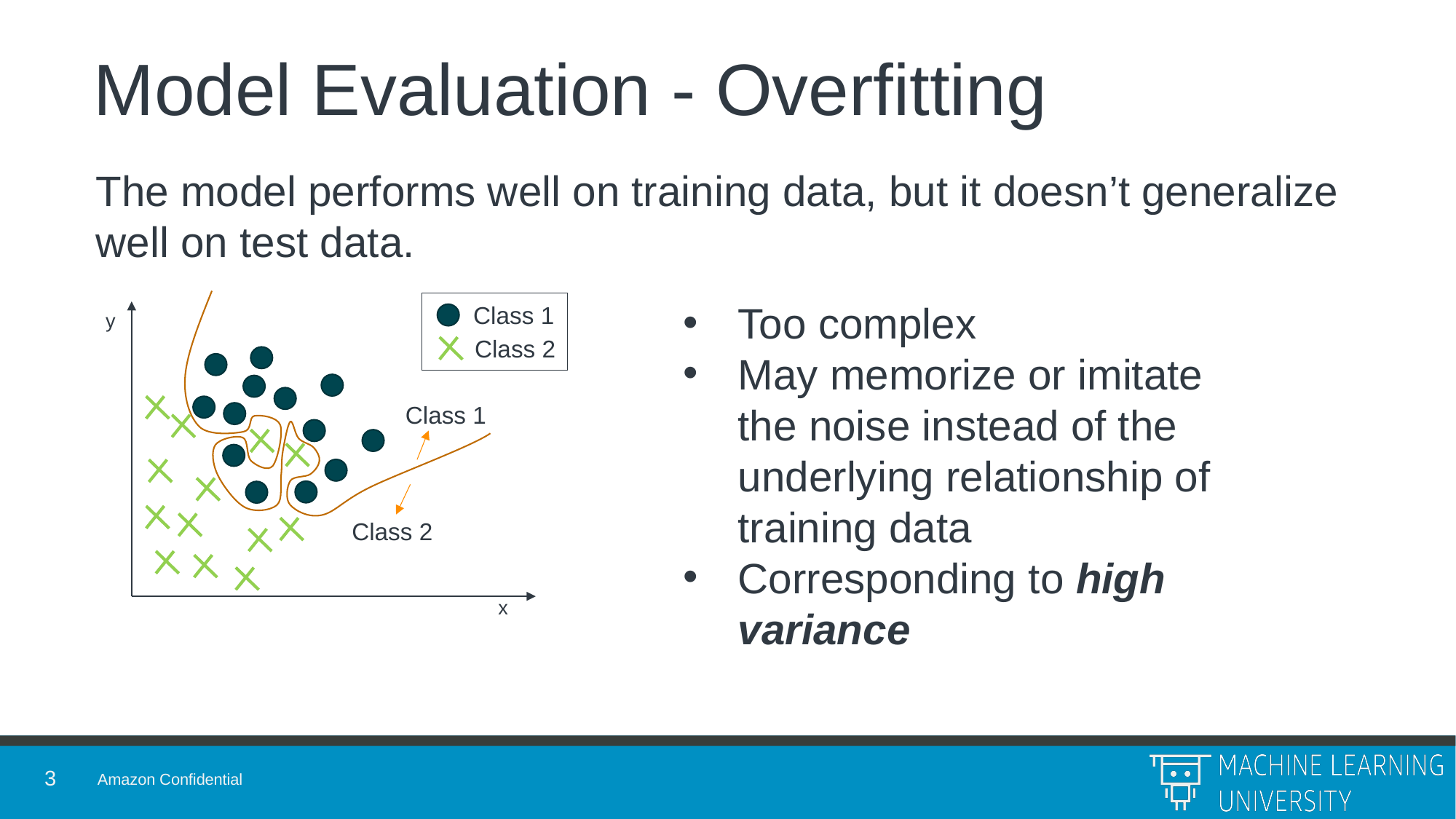

# Model Evaluation - Overfitting
The model performs well on training data, but it doesn’t generalize well on test data.

Class 1
y

Class 2

Class 1

Class 2
x
Too complex
May memorize or imitate the noise instead of the underlying relationship of training data
Corresponding to high variance